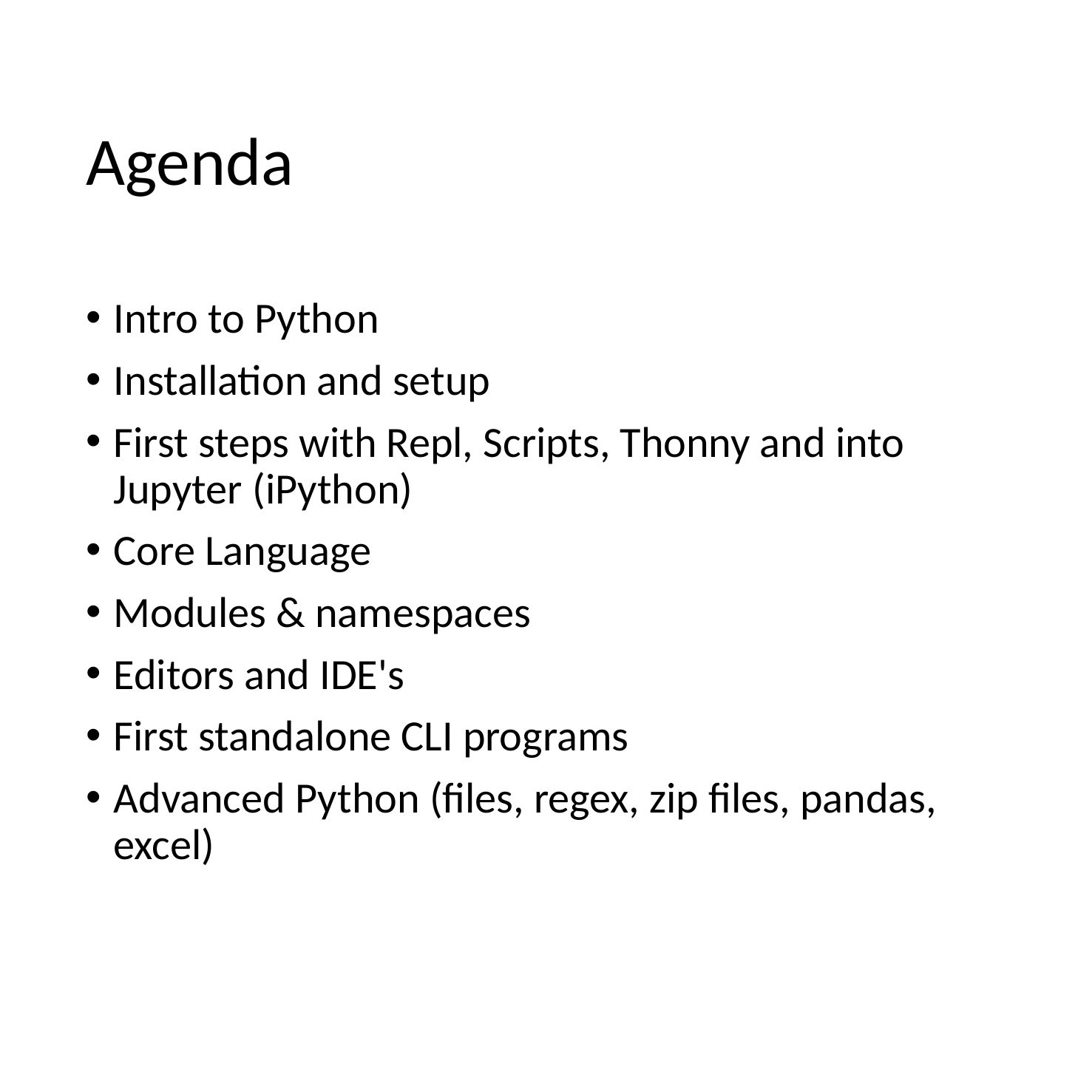

# Agenda
Intro to Python
Installation and setup
First steps with Repl, Scripts, Thonny and into  Jupyter (iPython)
Core Language
Modules & namespaces
Editors and IDE's
First standalone CLI programs
Advanced Python (files, regex, zip files, pandas, excel)